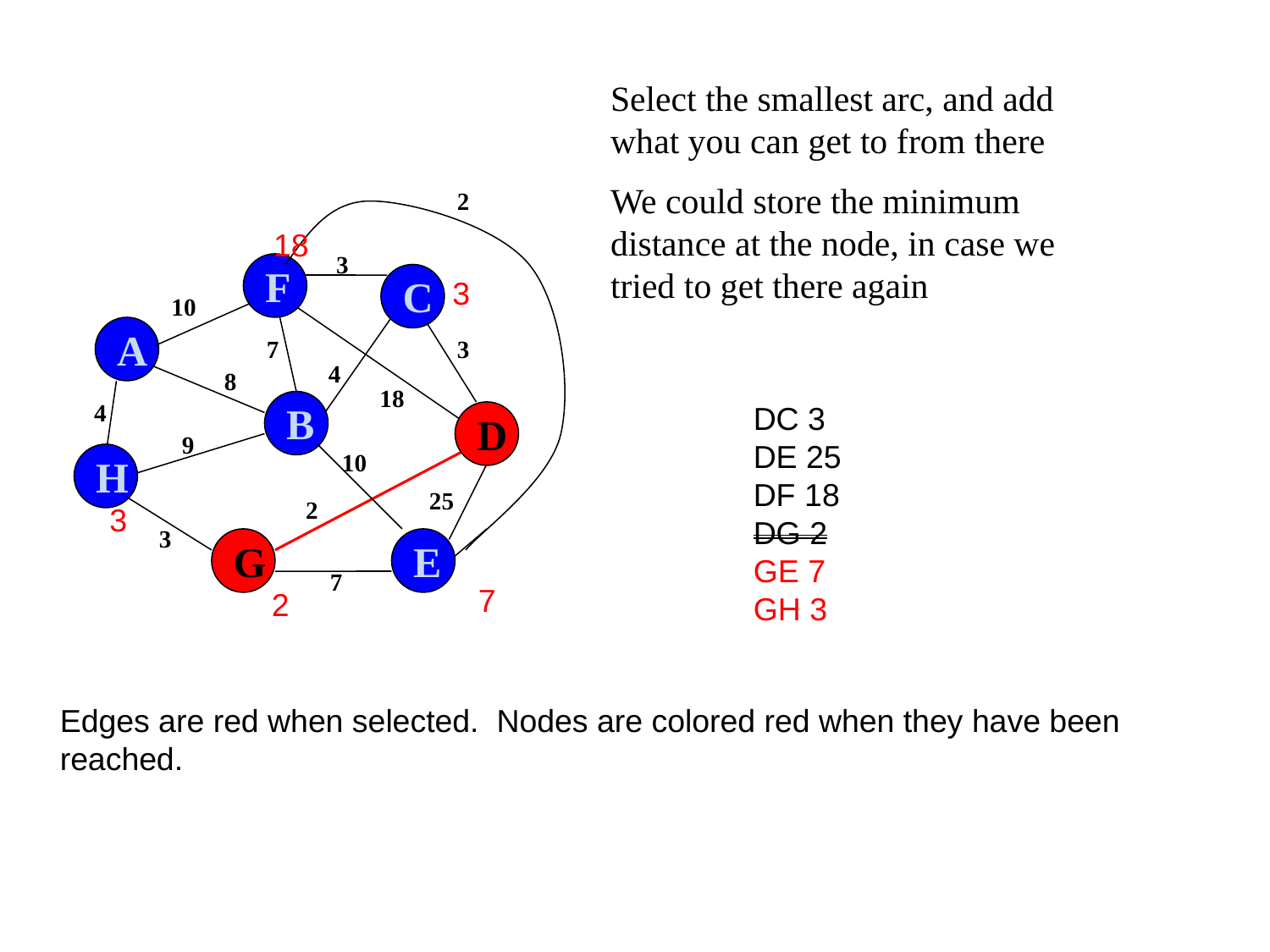

Select the smallest arc, and add what you can get to from there
We could store the minimum distance at the node, in case we tried to get there again
2

18
3
F
C
3

10

A

7
3

4

8
18

4
B
DC 3
DE 25
DF 18
DG 2
GE 7
GH 3
D
9

10
H

25
2
3

3
G
E

7

7
2
Edges are red when selected.  Nodes are colored red when they have been reached.